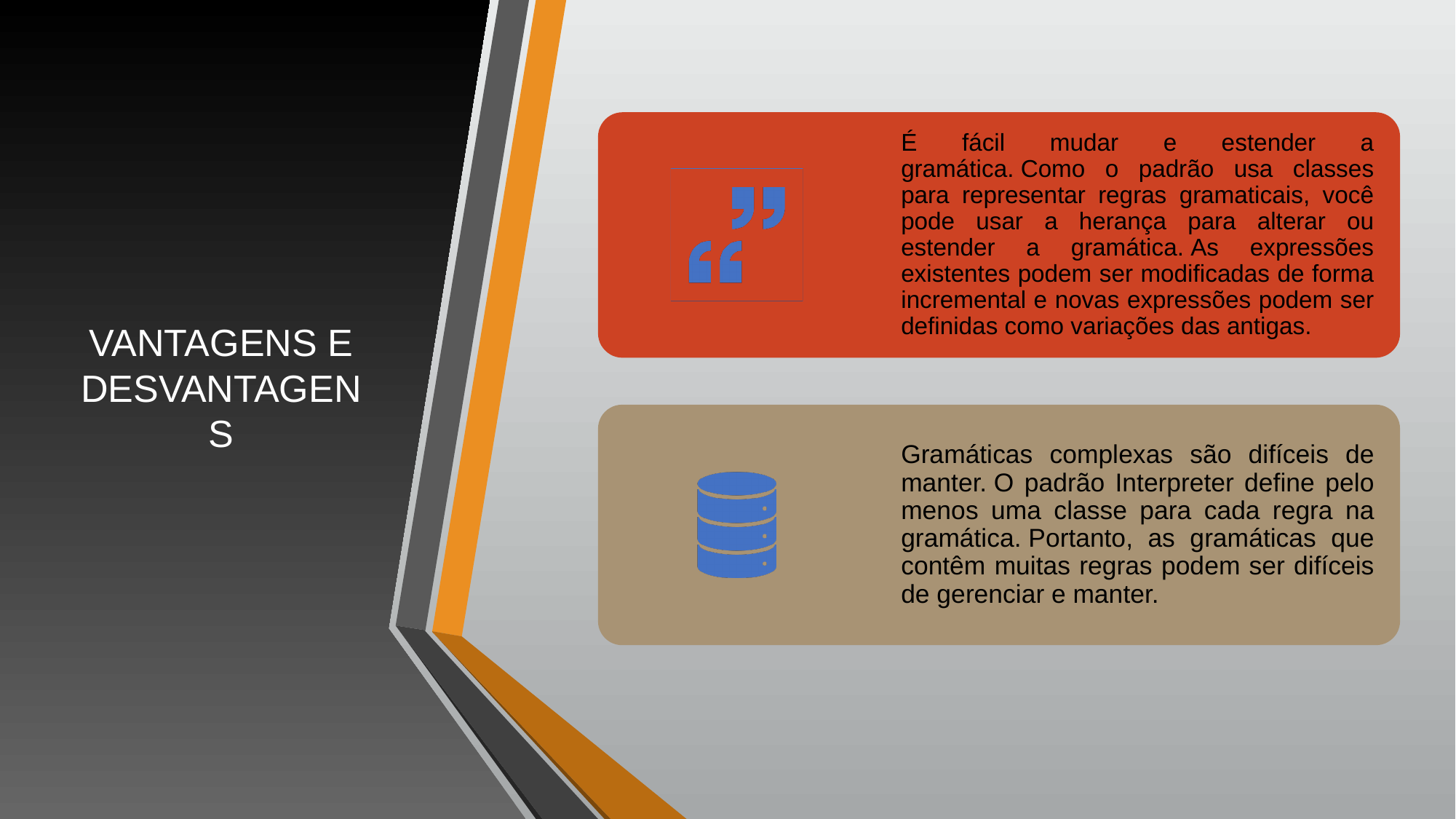

É fácil mudar e estender a gramática. Como o padrão usa classes para representar regras gramaticais, você pode usar a herança para alterar ou estender a gramática. As expressões existentes podem ser modificadas de forma incremental e novas expressões podem ser definidas como variações das antigas.
Gramáticas complexas são difíceis de manter. O padrão Interpreter define pelo menos uma classe para cada regra na gramática. Portanto, as gramáticas que contêm muitas regras podem ser difíceis de gerenciar e manter.
# VANTAGENS E DESVANTAGENS